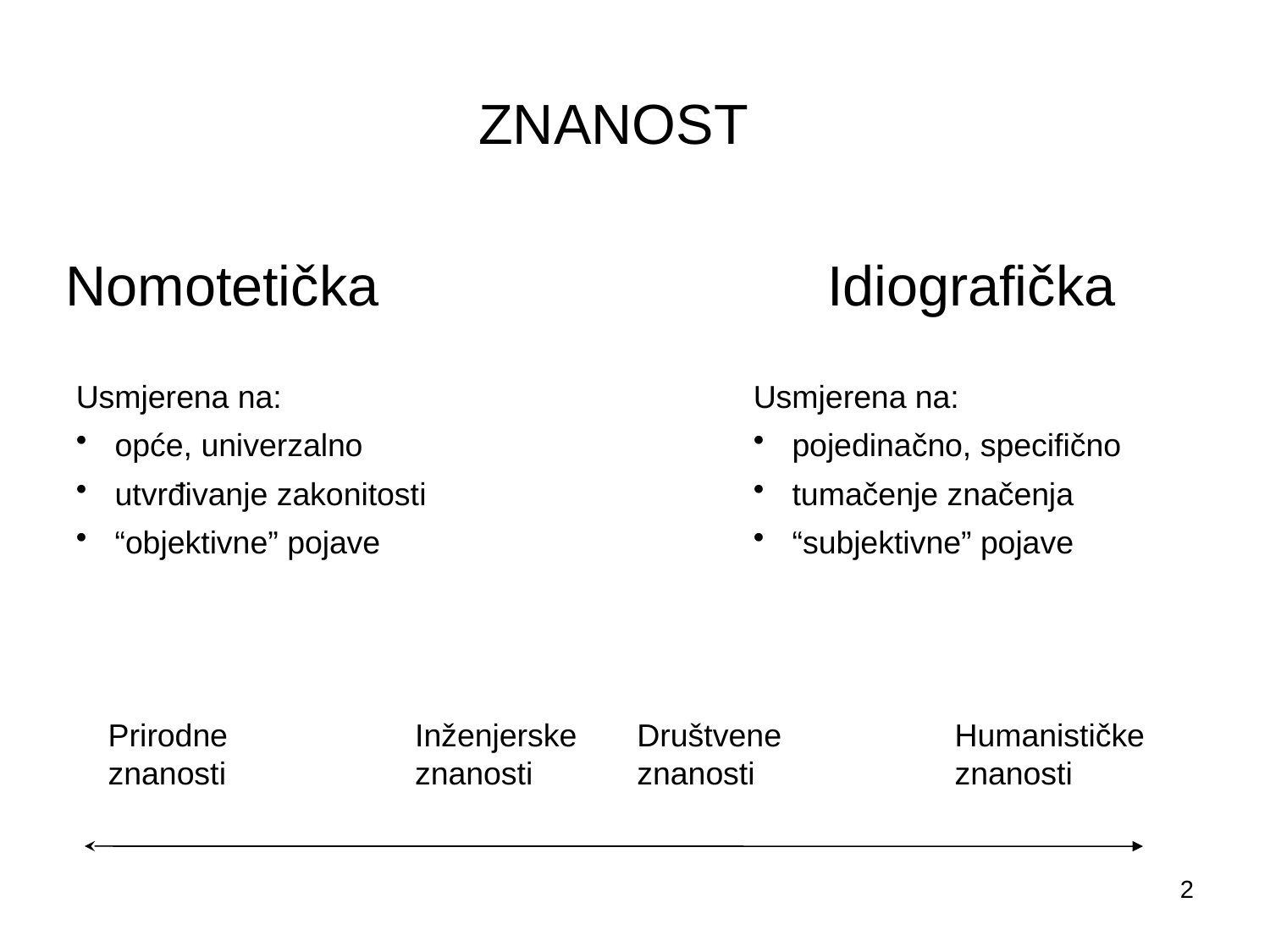

# ZNANOST
Nomotetička

Idiografička

Usmjerena na:
 opće, univerzalno
 utvrđivanje zakonitosti
 “objektivne” pojave
Usmjerena na:
 pojedinačno, specifično
 tumačenje značenja
 “subjektivne” pojave
Prirodne
znanosti
Inženjerske
znanosti
Društvene
znanosti
Humanističke
znanosti

2